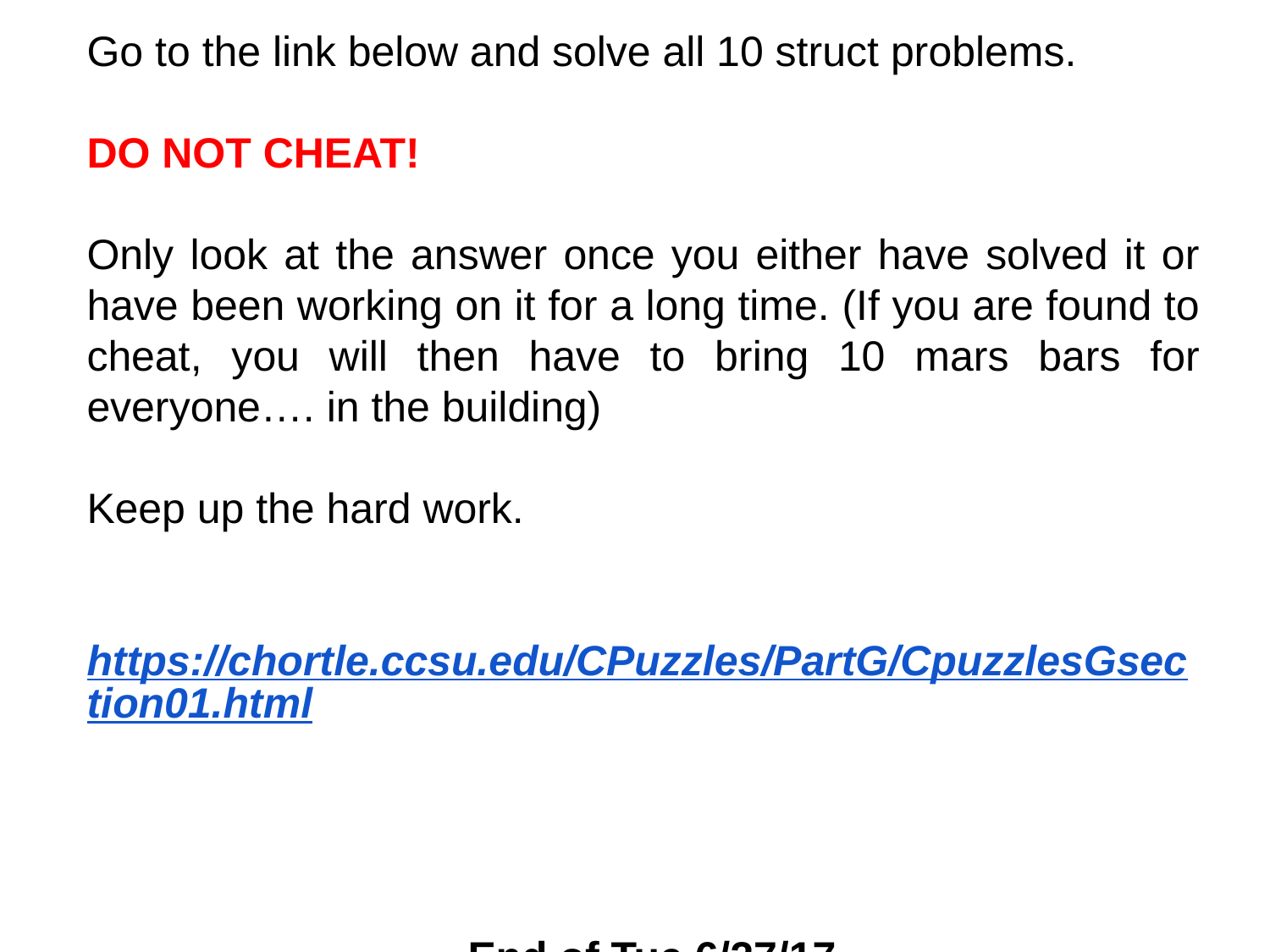

Go to the link below and solve all 10 struct problems.

DO NOT CHEAT!

Only look at the answer once you either have solved it or have been working on it for a long time. (If you are found to cheat, you will then have to bring 10 mars bars for everyone…. in the building)

Keep up the hard work.

https://chortle.ccsu.edu/CPuzzles/PartG/CpuzzlesGsection01.html

											End of Tue 6/27/17